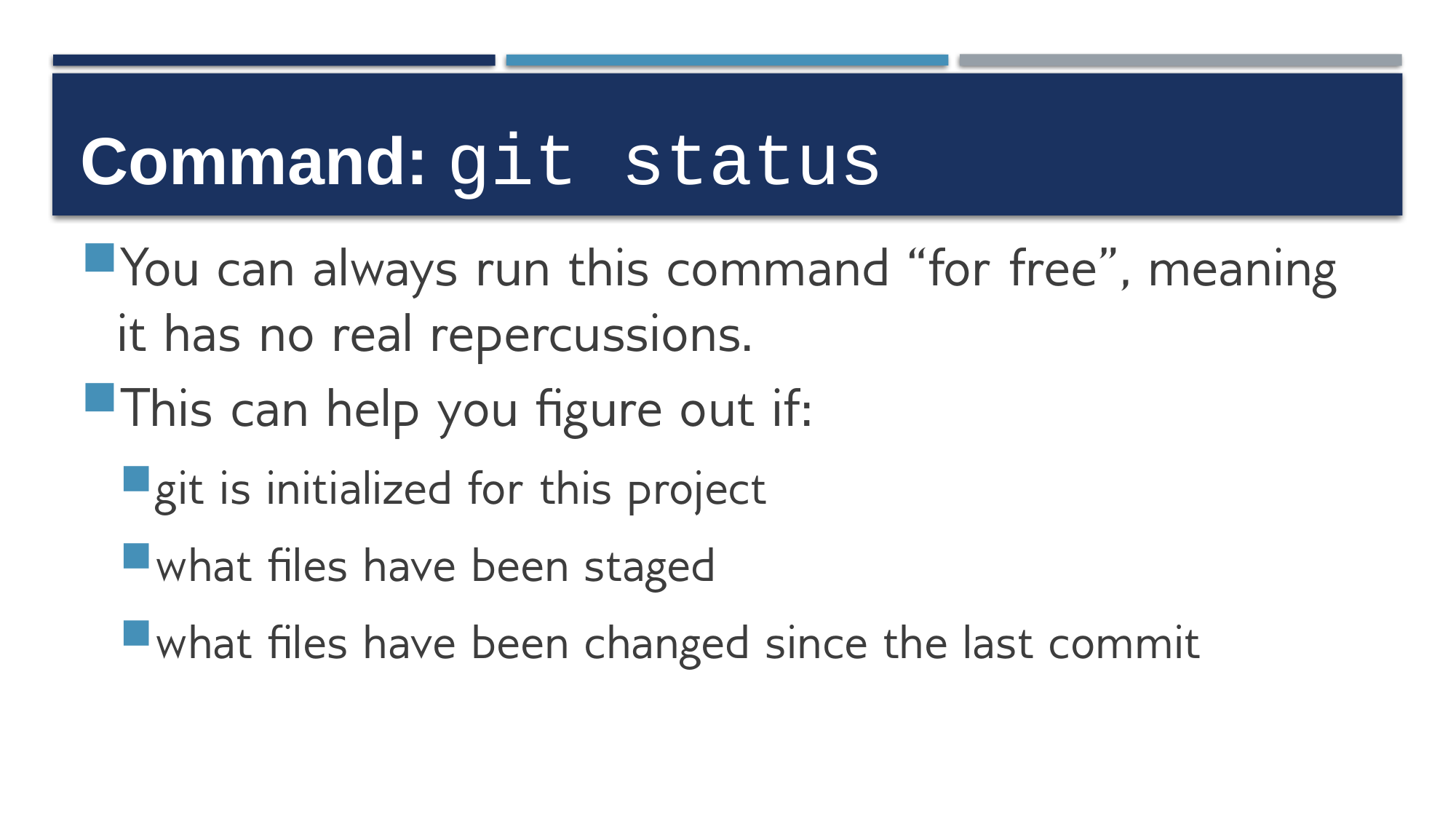

# Command: git status
You can always run this command “for free”, meaning it has no real repercussions.
This can help you figure out if:
git is initialized for this project
what files have been staged
what files have been changed since the last commit